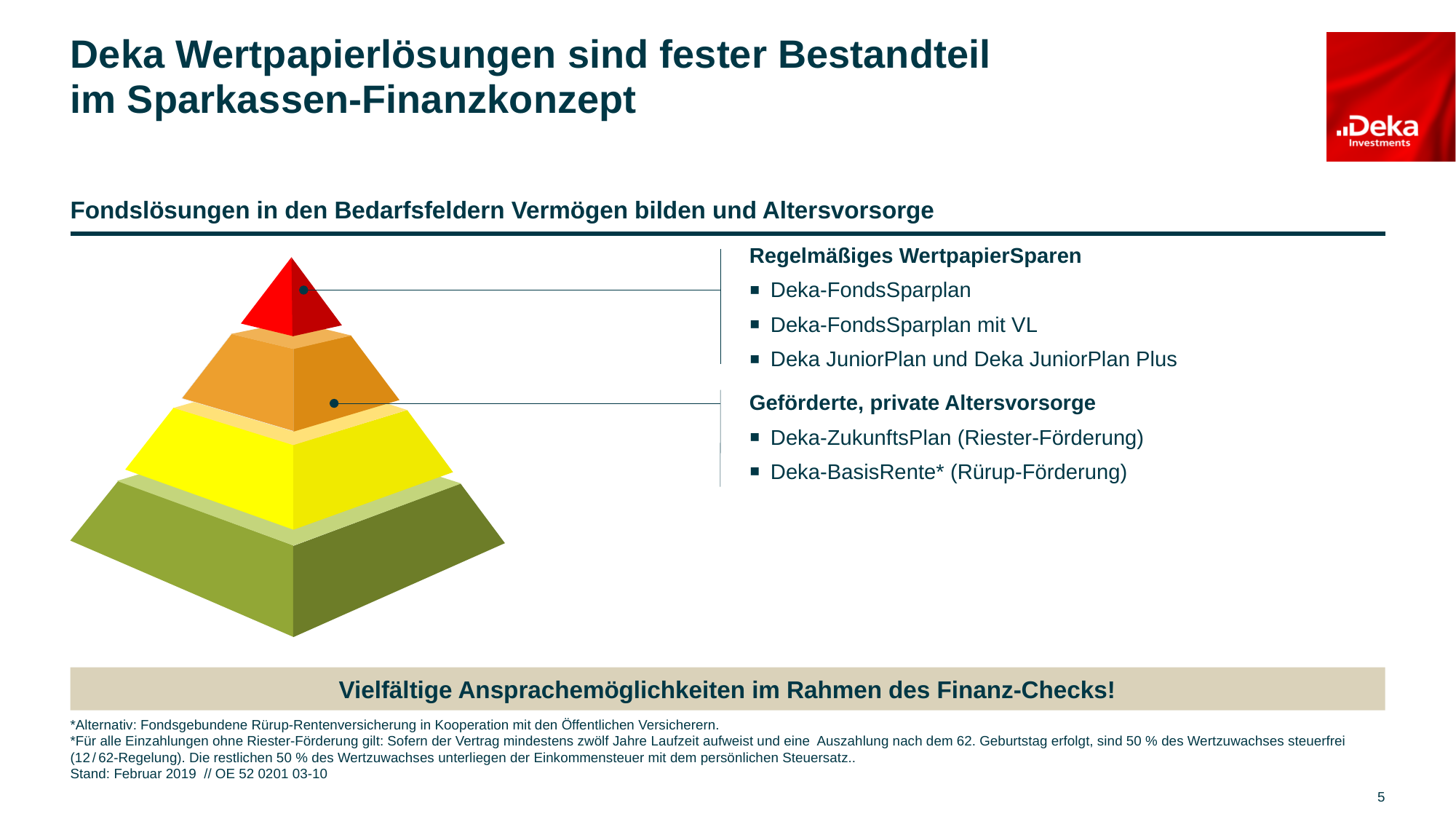

# Deka Wertpapierlösungen sind fester Bestandteil im Sparkassen-Finanzkonzept
Fondslösungen in den Bedarfsfeldern Vermögen bilden und Altersvorsorge

Regelmäßiges WertpapierSparen
Deka-FondsSparplan
Deka-FondsSparplan mit VL
Deka JuniorPlan und Deka JuniorPlan Plus

Geförderte, private Altersvorsorge
Deka-ZukunftsPlan (Riester-Förderung)
Deka-BasisRente* (Rürup-Förderung)
Vielfältige Ansprachemöglichkeiten im Rahmen des Finanz-Checks!
Notizen vorhanden
*Alternativ: Fondsgebundene Rürup-Rentenversicherung in Kooperation mit den Öffentlichen Versicherern.
*Für alle Einzahlungen ohne Riester-Förderung gilt: Sofern der Vertrag mindestens zwölf Jahre Laufzeit aufweist und eine  Auszahlung nach dem 62. Geburtstag erfolgt, sind 50 % des Wertzuwachses steuerfrei
(12 / 62-Regelung). Die restlichen 50 % des Wertzuwachses unterliegen der Einkommensteuer mit dem persönlichen Steuersatz..
Stand: Februar 2019  // OE 52 0201 03-10